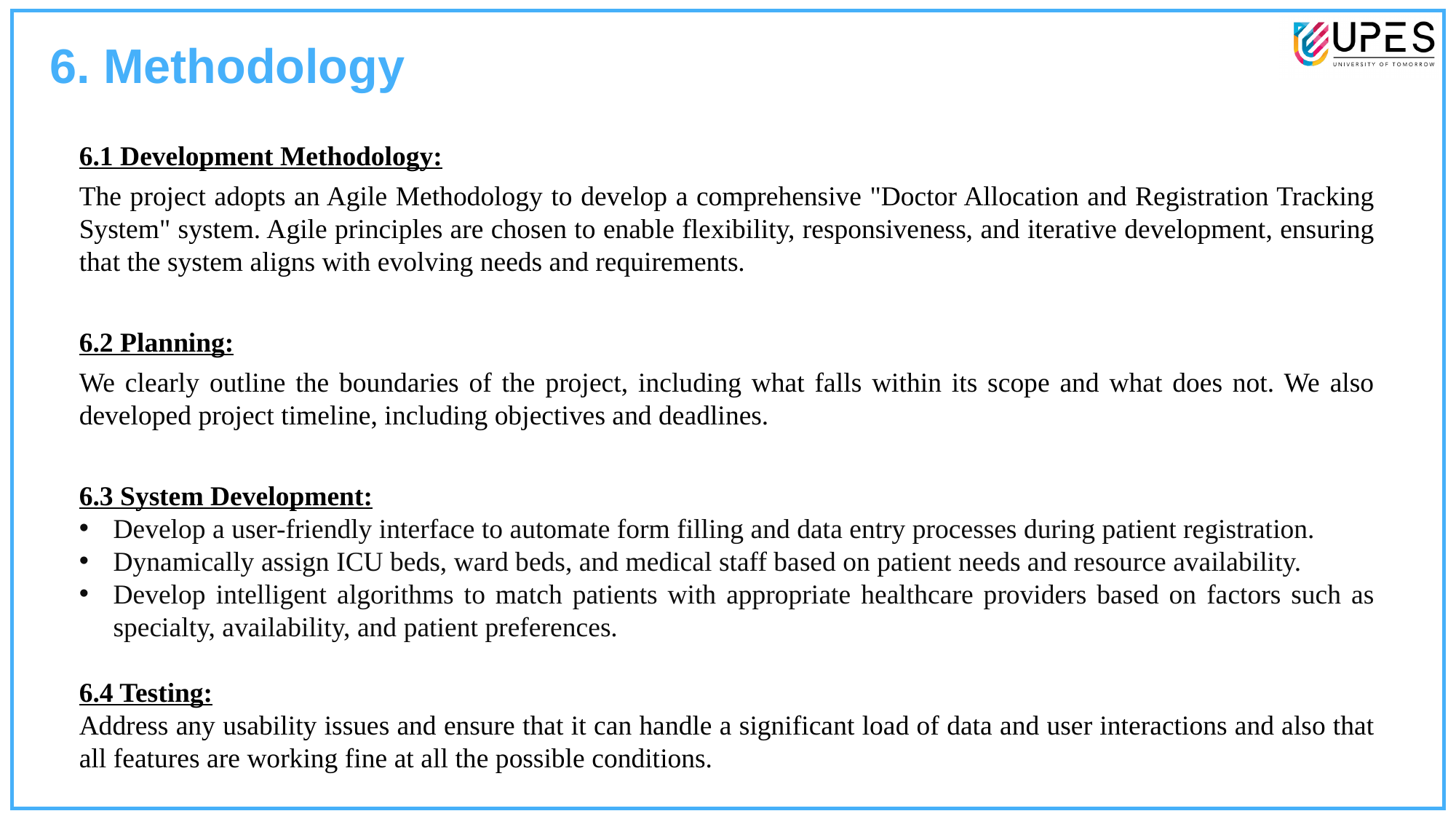

6. Methodology
6.1 Development Methodology:
The project adopts an Agile Methodology to develop a comprehensive "Doctor Allocation and Registration Tracking System" system. Agile principles are chosen to enable flexibility, responsiveness, and iterative development, ensuring that the system aligns with evolving needs and requirements.

6.2 Planning:
We clearly outline the boundaries of the project, including what falls within its scope and what does not. We also developed project timeline, including objectives and deadlines.

6.3 System Development:
Develop a user-friendly interface to automate form filling and data entry processes during patient registration.
Dynamically assign ICU beds, ward beds, and medical staff based on patient needs and resource availability.
Develop intelligent algorithms to match patients with appropriate healthcare providers based on factors such as specialty, availability, and patient preferences.

6.4 Testing:
Address any usability issues and ensure that it can handle a significant load of data and user interactions and also that all features are working fine at all the possible conditions.